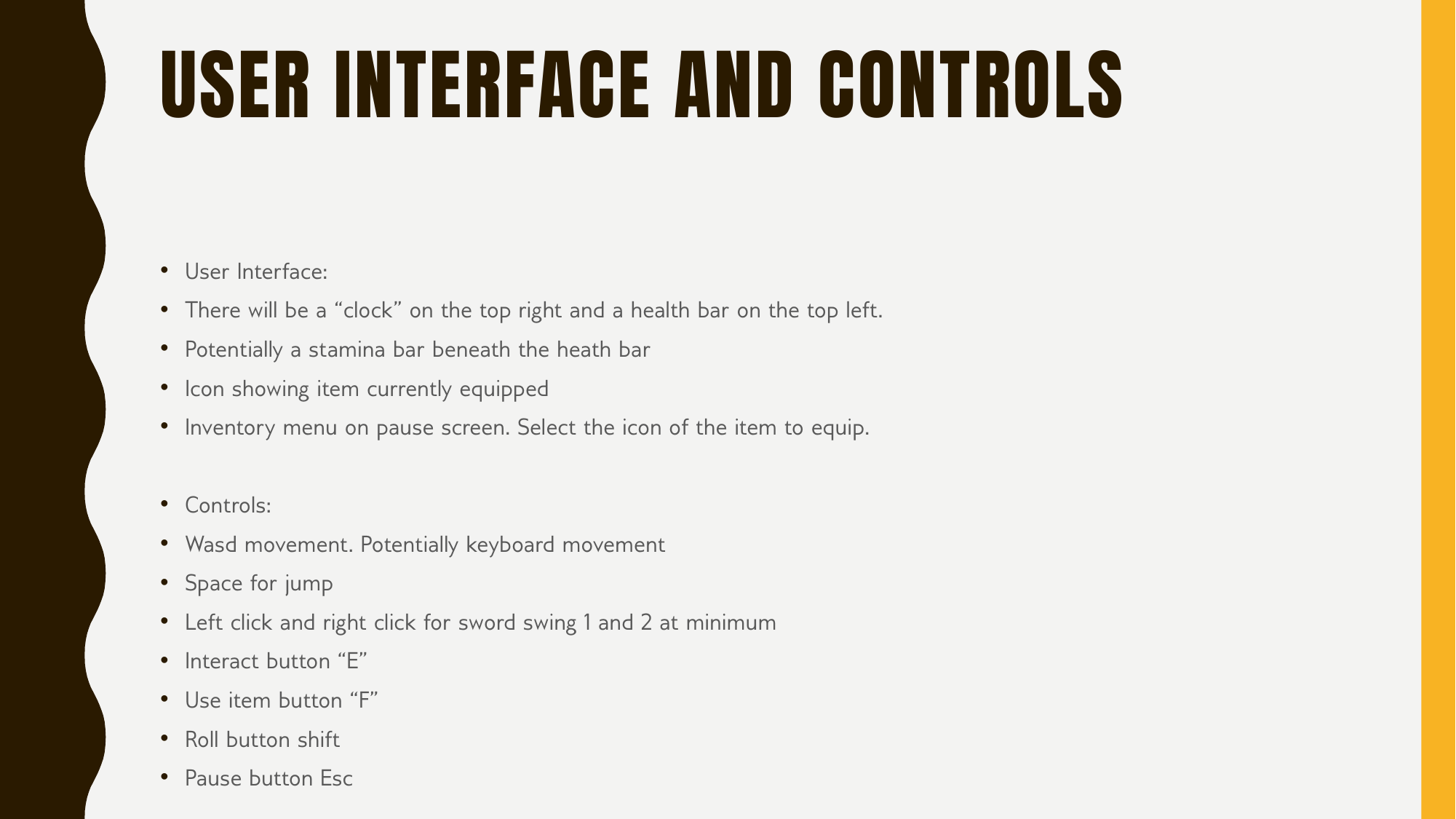

# User Interface and Controls
User Interface:
There will be a “clock” on the top right and a health bar on the top left.
Potentially a stamina bar beneath the heath bar
Icon showing item currently equipped
Inventory menu on pause screen. Select the icon of the item to equip.

Controls:
Wasd movement. Potentially keyboard movement
Space for jump
Left click and right click for sword swing 1 and 2 at minimum
Interact button “E”
Use item button “F”
Roll button shift
Pause button Esc